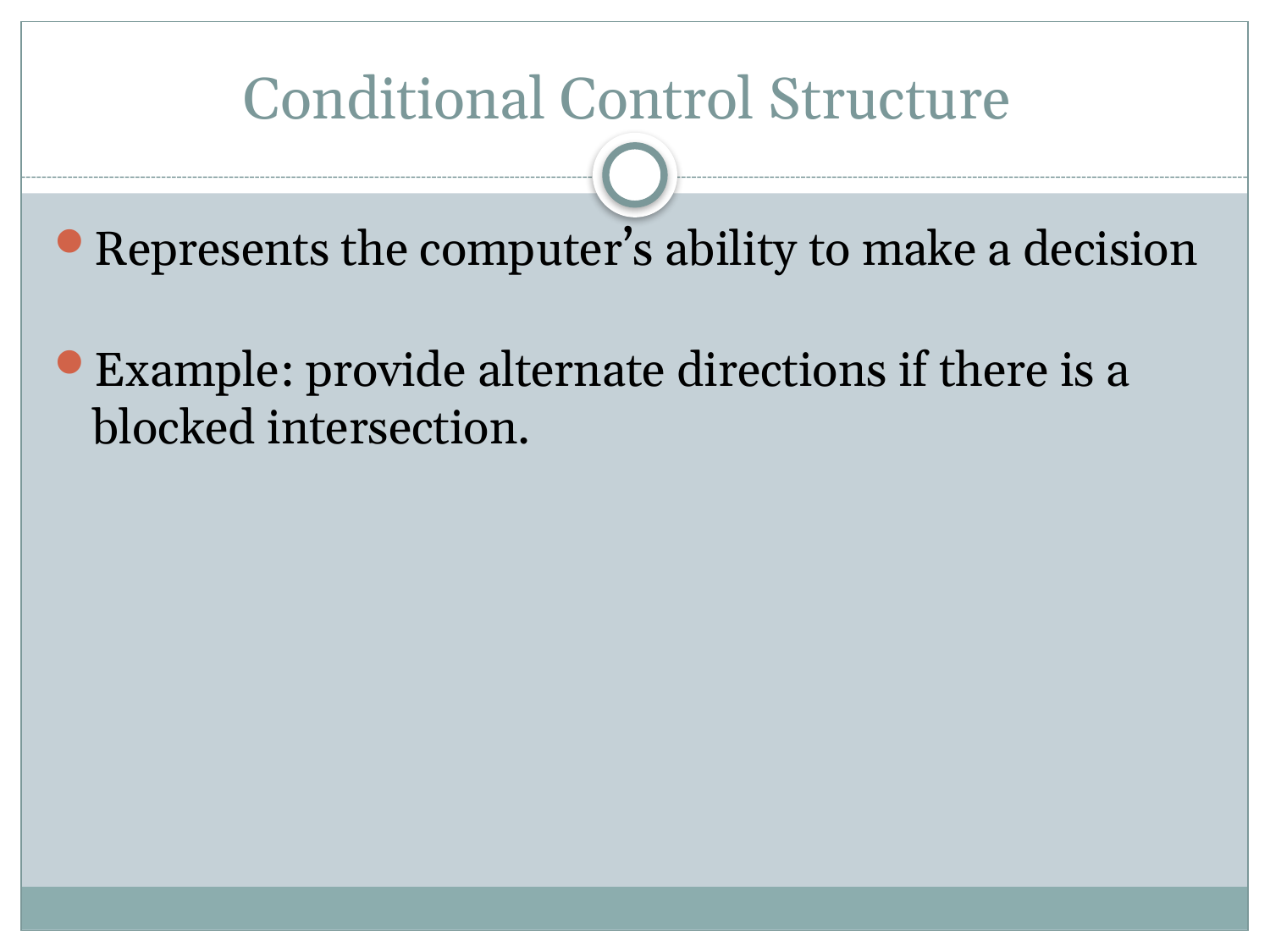

# Conditional Control Structure
Represents the computer’s ability to make a decision

Example: provide alternate directions if there is a blocked intersection.